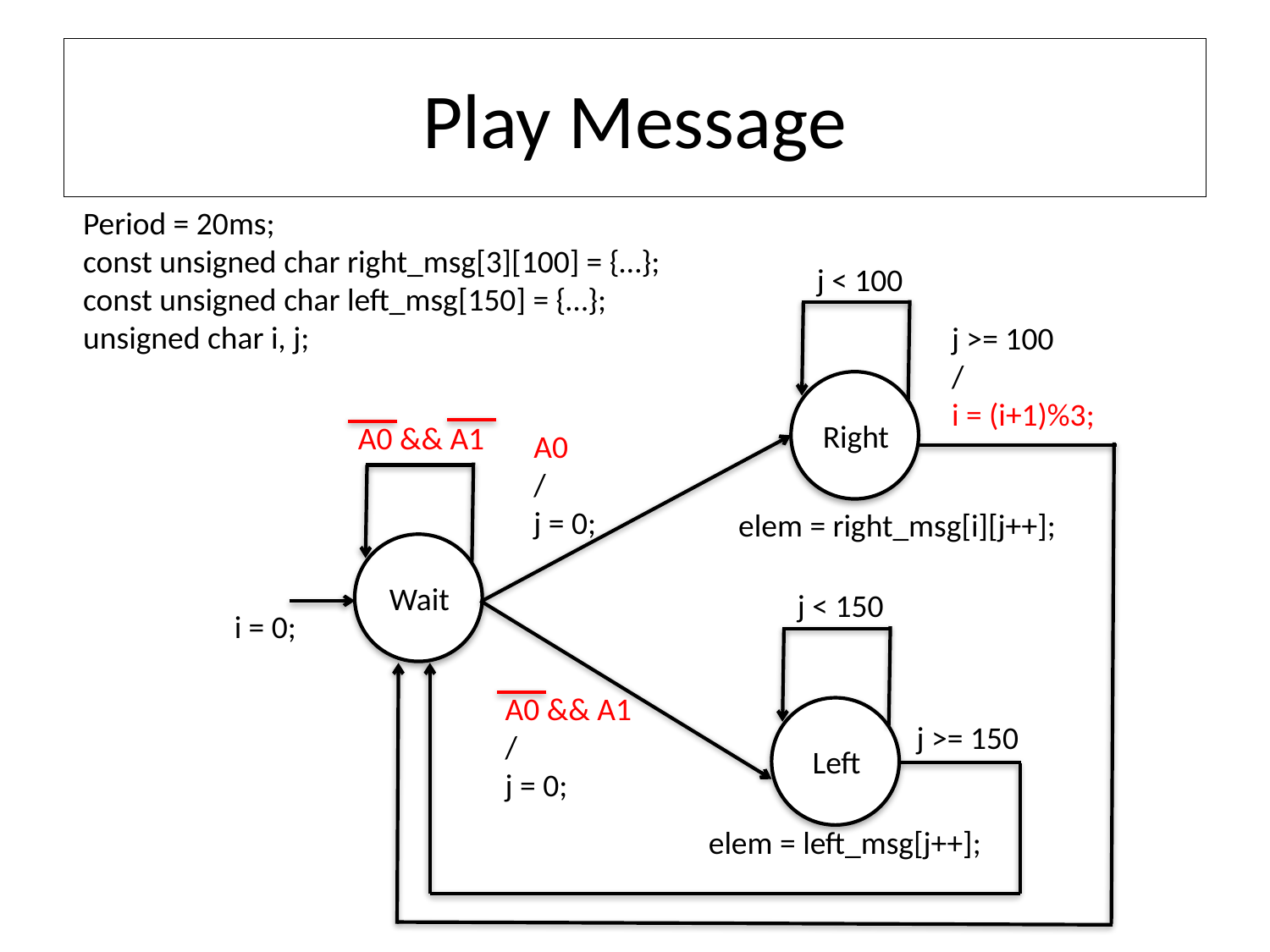

# Play Message
Period = 20ms;
const unsigned char right_msg[3][100] = {…};
const unsigned char left_msg[150] = {…};
unsigned char i, j;
j < 100
j >= 100
/
i = (i+1)%3;

Right
A0 && A1
A0
/
j = 0;
elem = right_msg[i][j++];

Wait
j < 150
i = 0;
A0 && A1
/
j = 0;

j >= 150
Left
elem = left_msg[j++];